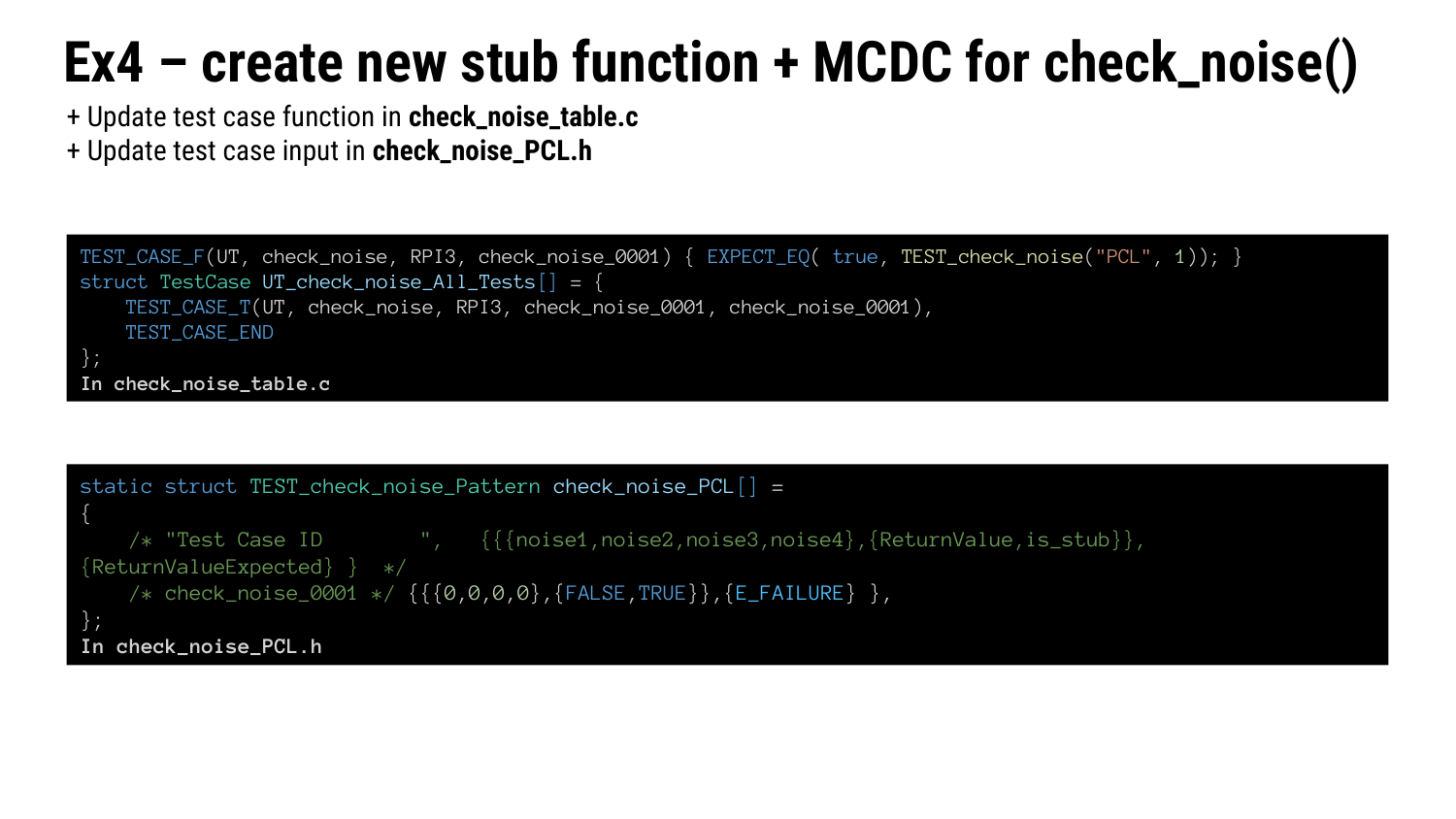

# Ex4 – create new stub function + MCDC for check_noise()
+ Update test case function in check_noise_table.c
+ Update test case input in check_noise_PCL.h
TEST_CASE_F(UT, check_noise, RPI3, check_noise_0001) { EXPECT_EQ( true, TEST_check_noise("PCL", 1)); }
struct TestCase UT_check_noise_All_Tests[] = {
    TEST_CASE_T(UT, check_noise, RPI3, check_noise_0001, check_noise_0001),
    TEST_CASE_END
};
In check_noise_table.c
static struct TEST_check_noise_Pattern check_noise_PCL[] =
{
    /* "Test Case ID        ",   {{{noise1,noise2,noise3,noise4},{ReturnValue,is_stub}},{ReturnValueExpected} }  */
    /* check_noise_0001 */ {{{0,0,0,0},{FALSE,TRUE}},{E_FAILURE} },
};
In check_noise_PCL.h